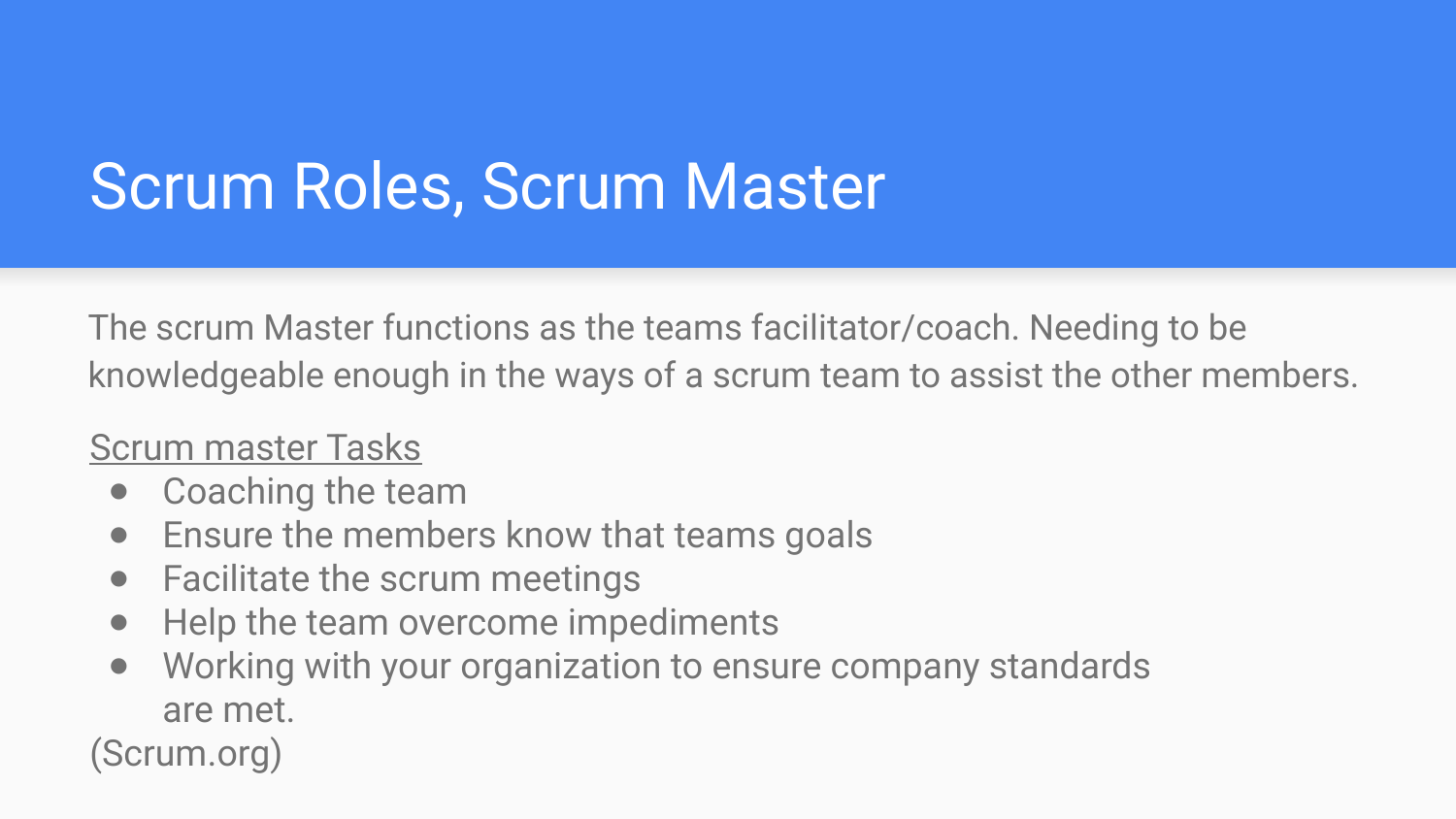

# Scrum Roles, Scrum Master
The scrum Master functions as the teams facilitator/coach. Needing to be knowledgeable enough in the ways of a scrum team to assist the other members.

Scrum master Tasks
Coaching the team
Ensure the members know that teams goals
Facilitate the scrum meetings
Help the team overcome impediments
Working with your organization to ensure company standards are met.
(Scrum.org)